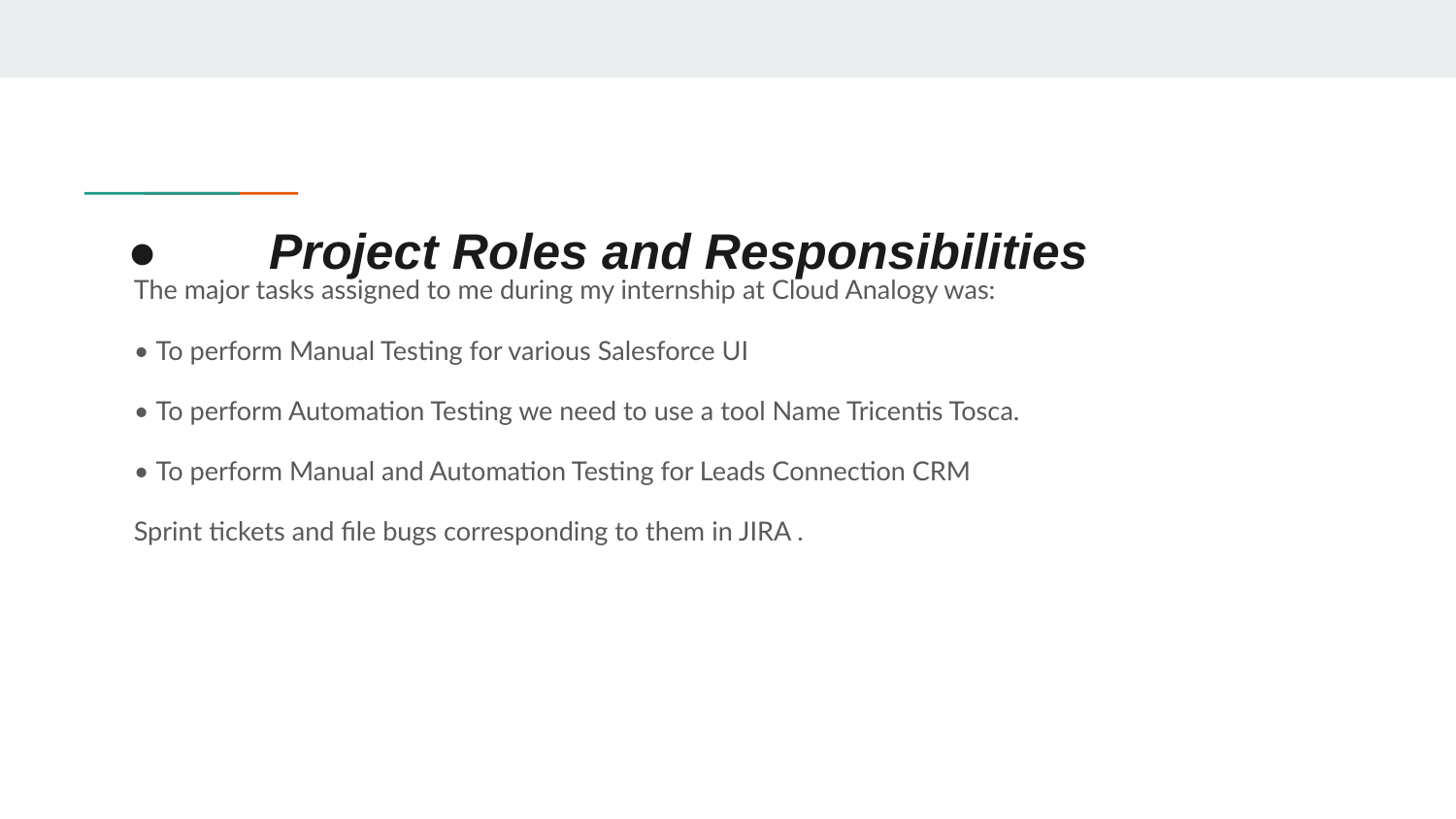

# ⦁	Project Roles and Responsibilities
The major tasks assigned to me during my internship at Cloud Analogy was:
• To perform Manual Testing for various Salesforce UI
• To perform Automation Testing we need to use a tool Name Tricentis Tosca.
• To perform Manual and Automation Testing for Leads Connection CRM
Sprint tickets and file bugs corresponding to them in JIRA .